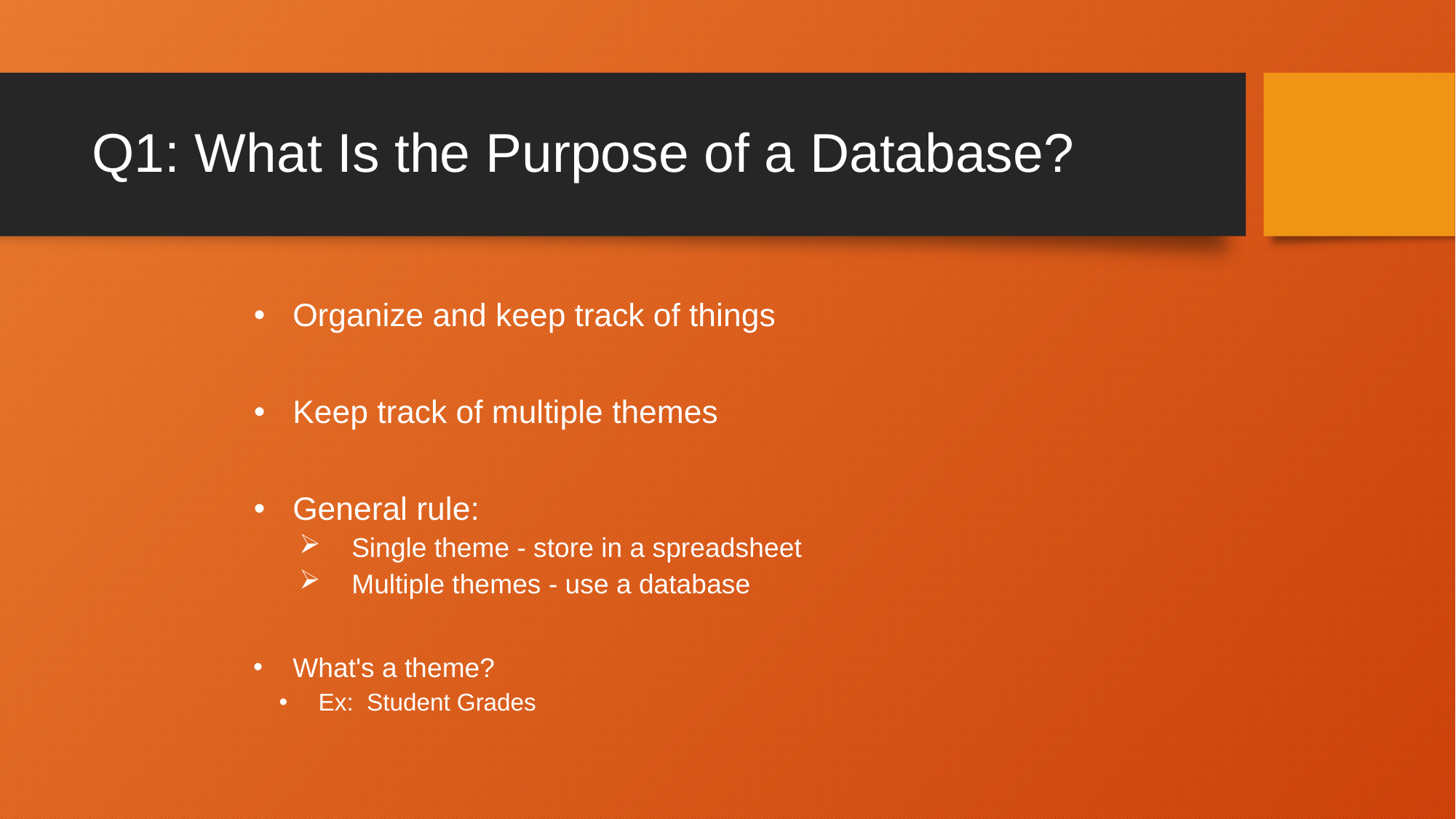

# Q1: What Is the Purpose of a Database?
Organize and keep track of things

Keep track of multiple themes

General rule:
Single theme - store in a spreadsheet
Multiple themes - use a database

What's a theme?
Ex:  Student Grades